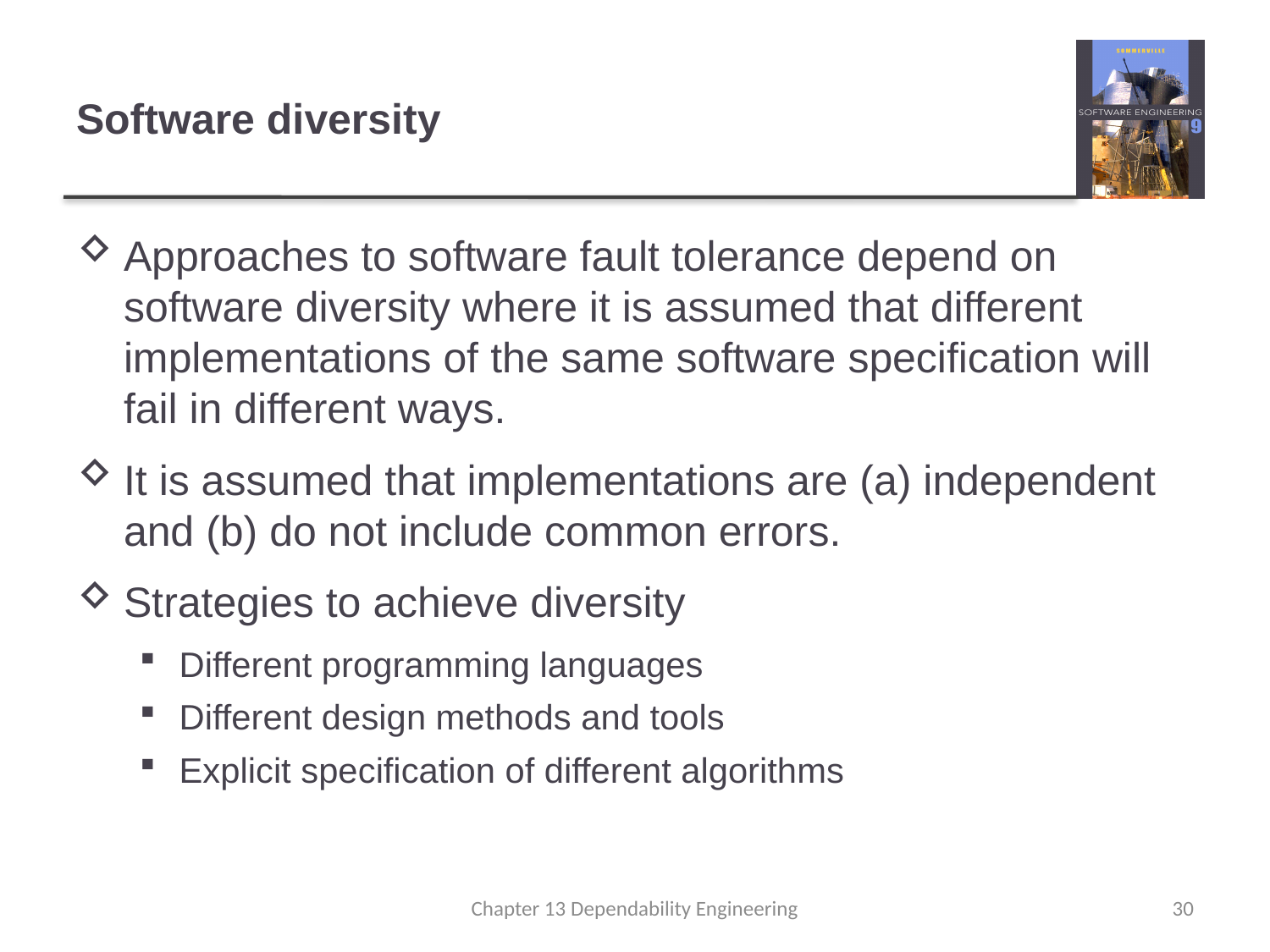

# Software diversity
Approaches to software fault tolerance depend on software diversity where it is assumed that different implementations of the same software specification will fail in different ways.
It is assumed that implementations are (a) independent and (b) do not include common errors.
Strategies to achieve diversity
Different programming languages
Different design methods and tools
Explicit specification of different algorithms

Chapter 13 Dependability Engineering
30